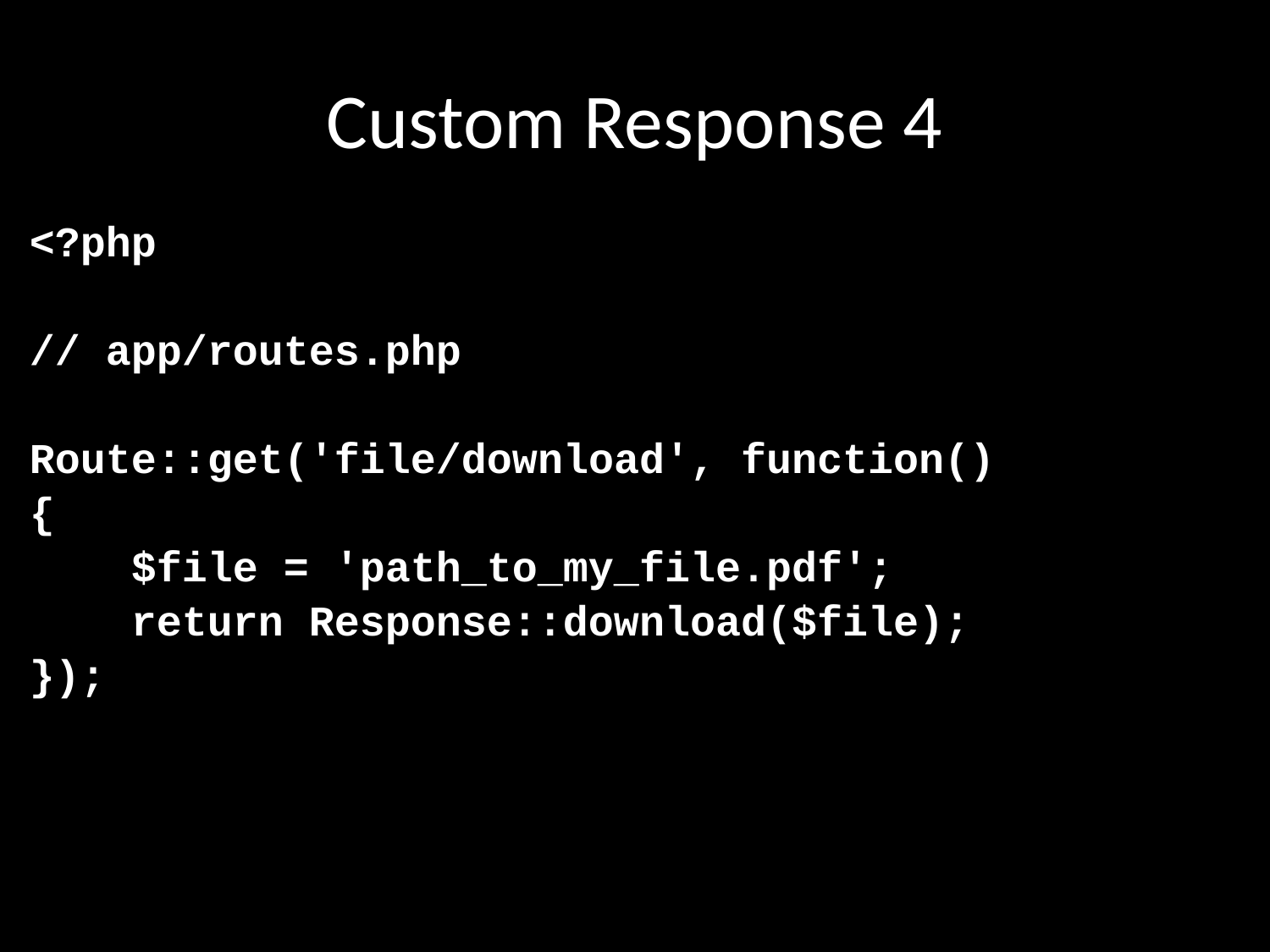

# Custom Response 4
<?php

// app/routes.php

Route::get('file/download', function()
{
    $file = 'path_to_my_file.pdf';
    return Response::download($file);
});